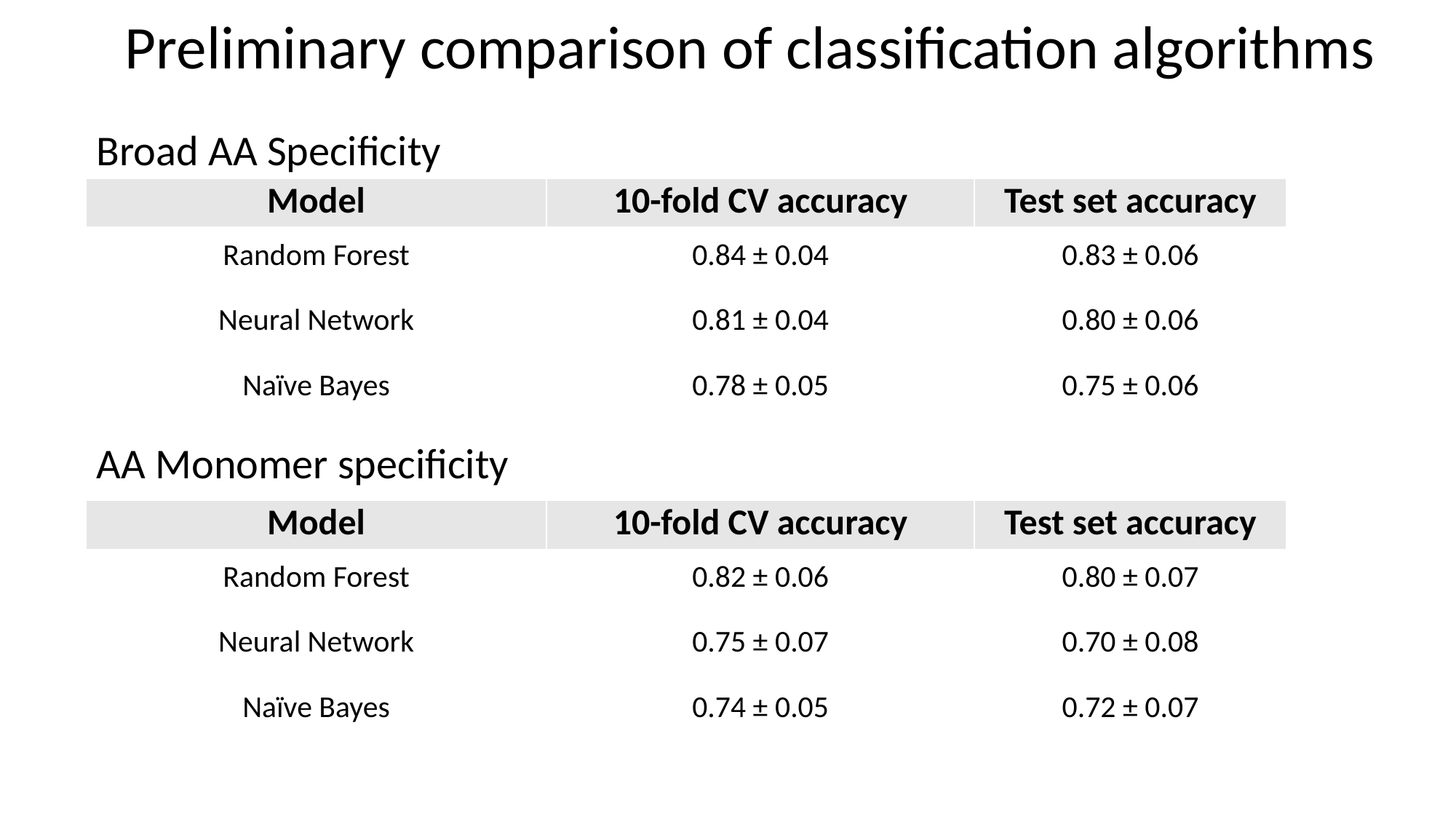

Preliminary comparison of classification algorithms
Broad AA Specificity
| Model | 10-fold CV accuracy | Test set accuracy |
| --- | --- | --- |
| Random Forest | 0.84 ± 0.04 | 0.83 ± 0.06 |
| Neural Network | 0.81 ± 0.04 | 0.80 ± 0.06 |
| Naïve Bayes | 0.78 ± 0.05 | 0.75 ± 0.06 |
AA Monomer specificity
| Model | 10-fold CV accuracy | Test set accuracy |
| --- | --- | --- |
| Random Forest | 0.82 ± 0.06 | 0.80 ± 0.07 |
| Neural Network | 0.75 ± 0.07 | 0.70 ± 0.08 |
| Naïve Bayes | 0.74 ± 0.05 | 0.72 ± 0.07 |